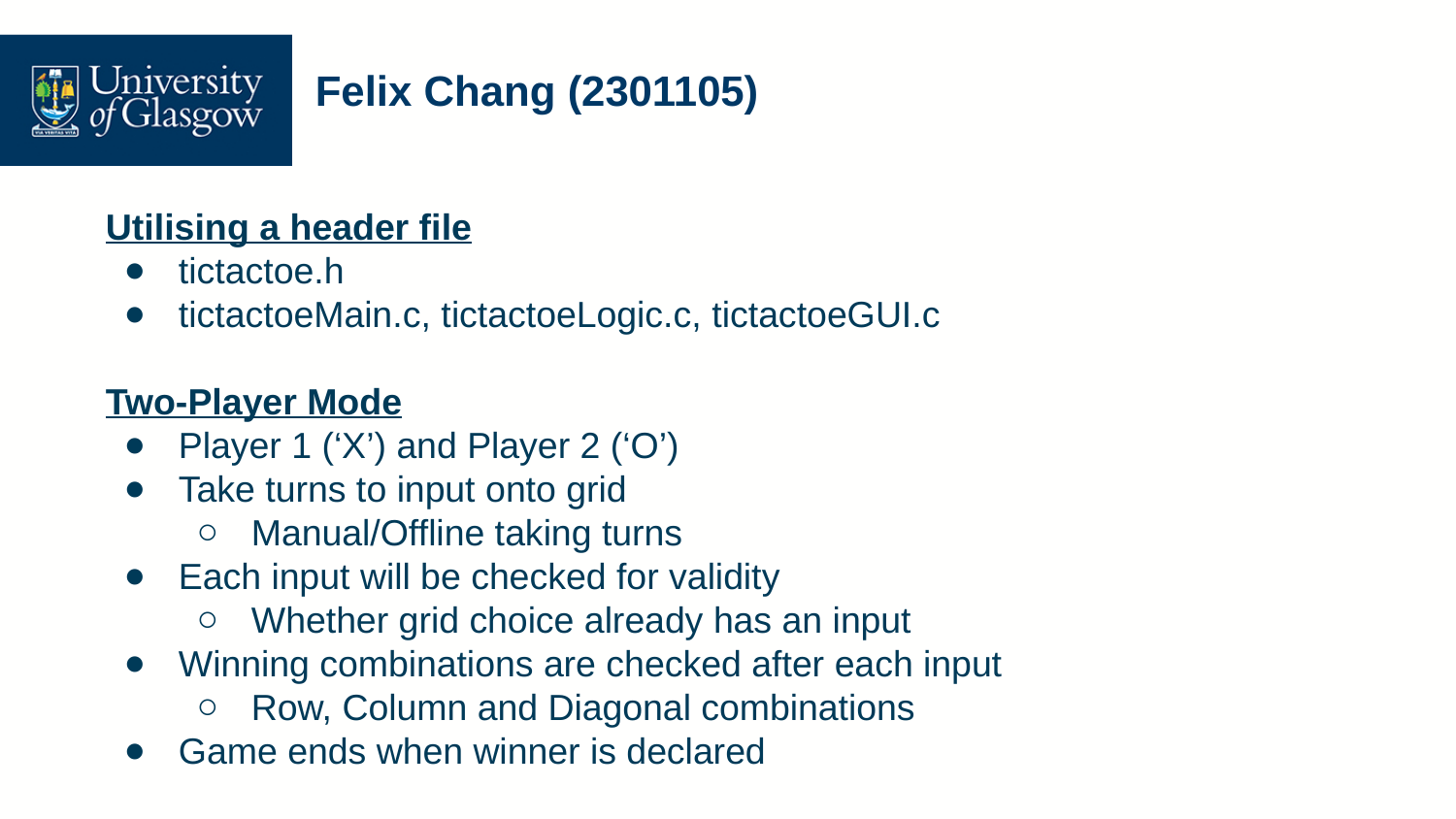

# Felix Chang (2301105)
Utilising a header file
tictactoe.h
tictactoeMain.c, tictactoeLogic.c, tictactoeGUI.c

Two-Player Mode
Player 1 (‘X’) and Player 2 (‘O’)
Take turns to input onto grid
Manual/Offline taking turns
Each input will be checked for validity
Whether grid choice already has an input
Winning combinations are checked after each input
Row, Column and Diagonal combinations
Game ends when winner is declared